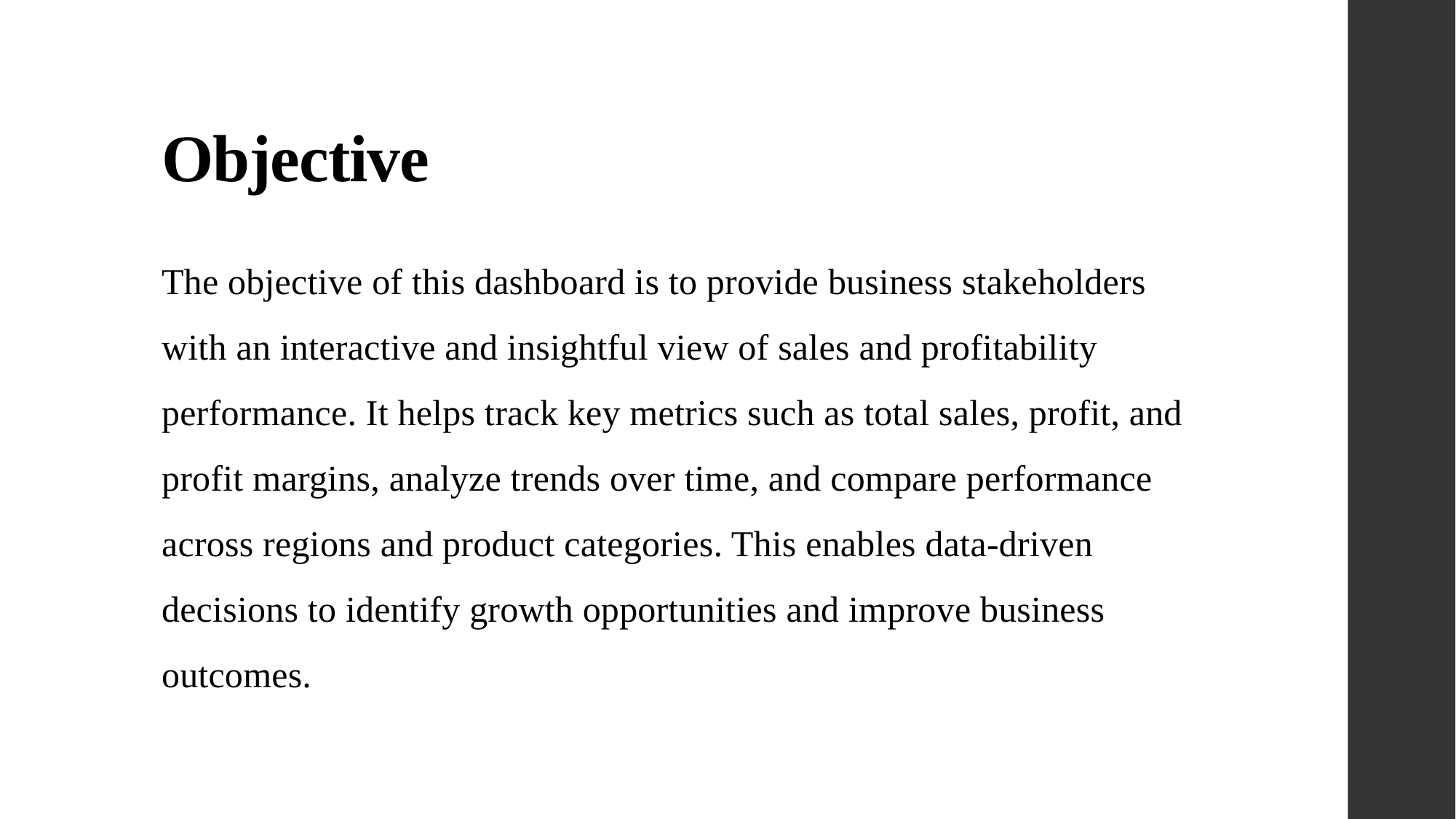

# Objective
The objective of this dashboard is to provide business stakeholders with an interactive and insightful view of sales and profitability performance. It helps track key metrics such as total sales, profit, and profit margins, analyze trends over time, and compare performance across regions and product categories. This enables data-driven decisions to identify growth opportunities and improve business outcomes.